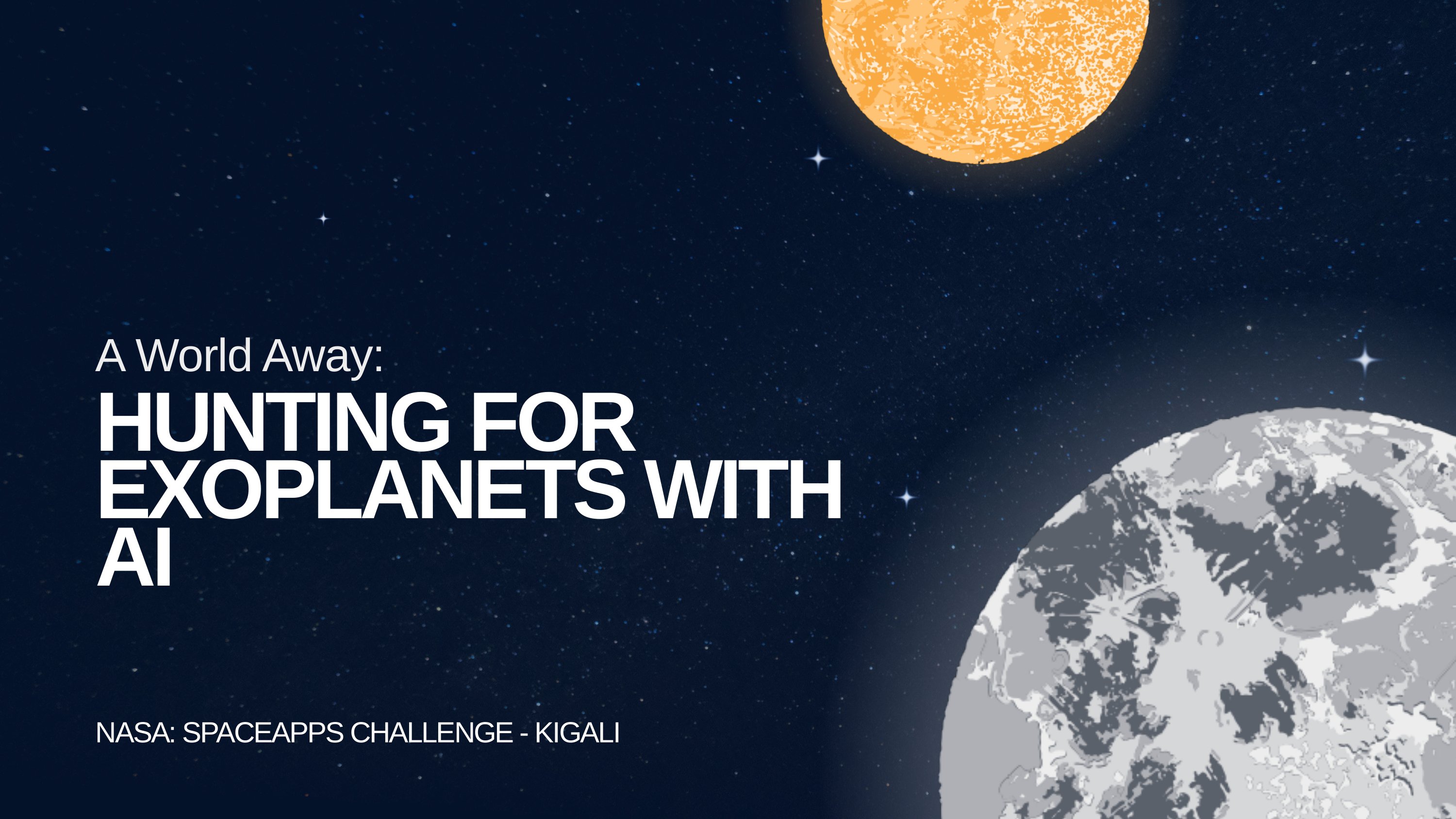

A World Away:

HUNTING FOR EXOPLANETS WITH AI

NASA: SPACEAPPS CHALLENGE - KIGALI